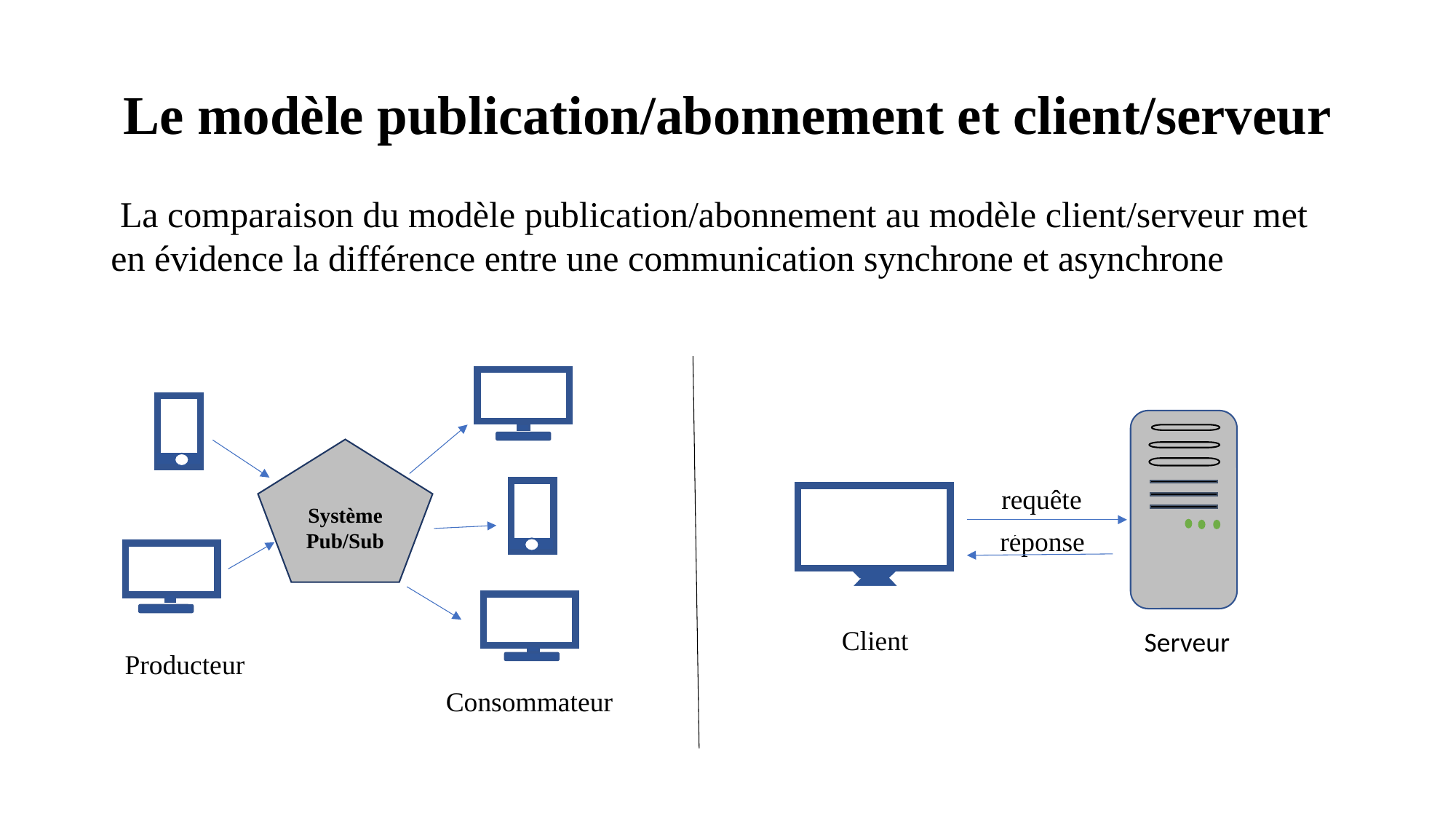

# Le modèle publication/abonnement et client/serveur

 La comparaison du modèle publication/abonnement au modèle client/serveur met en évidence la différence entre une communication synchrone et asynchrone

Système
Pub/Sub

requête

réponse

Client
Serveur
Producteur

Consommateur